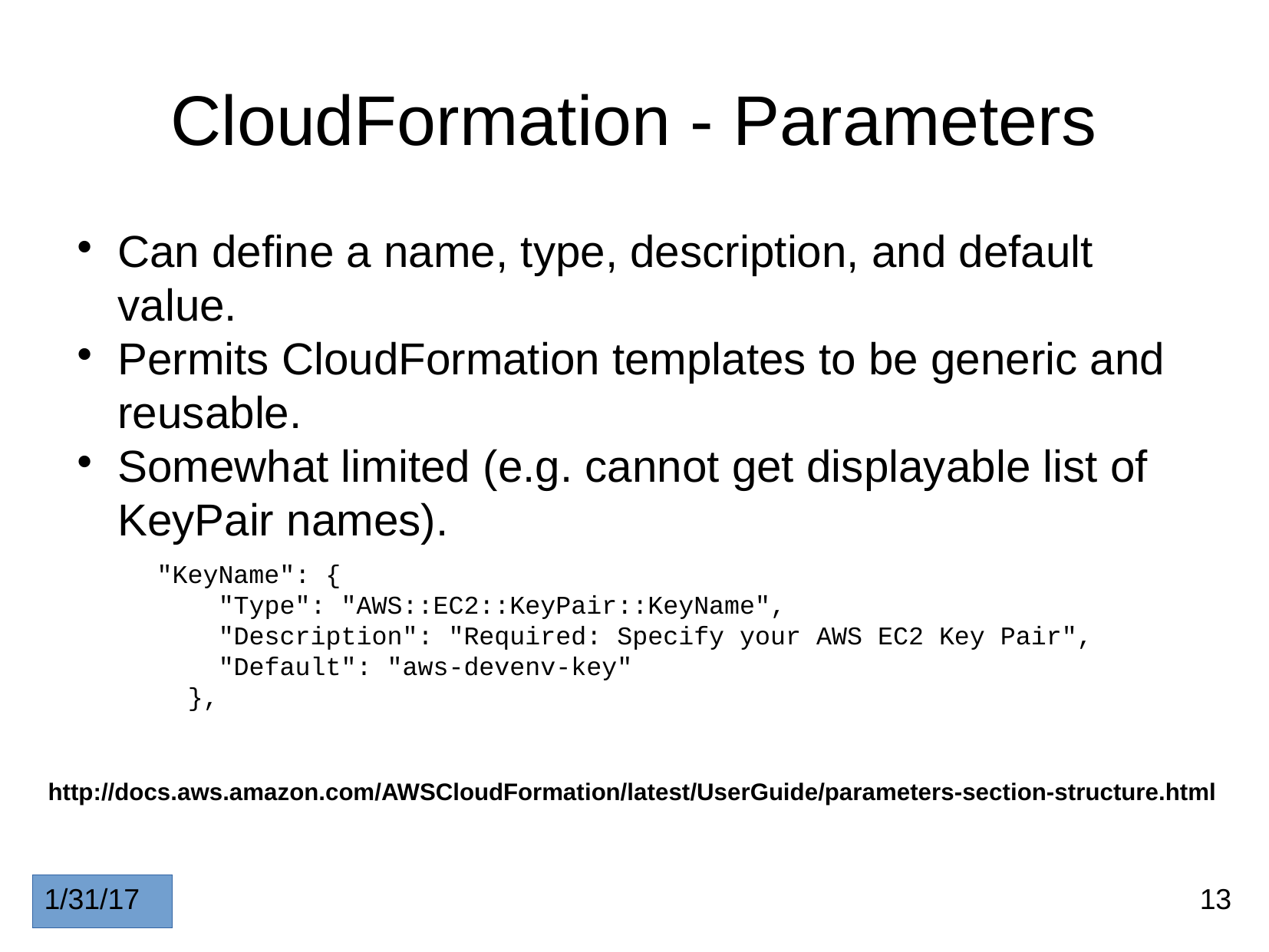

CloudFormation - Parameters
Can define a name, type, description, and default value.
Permits CloudFormation templates to be generic and reusable.
Somewhat limited (e.g. cannot get displayable list of KeyPair names).
  "KeyName": {
      "Type": "AWS::EC2::KeyPair::KeyName",
      "Description": "Required: Specify your AWS EC2 Key Pair",
      "Default": "aws-devenv-key"
    },
http://docs.aws.amazon.com/AWSCloudFormation/latest/UserGuide/parameters-section-structure.html